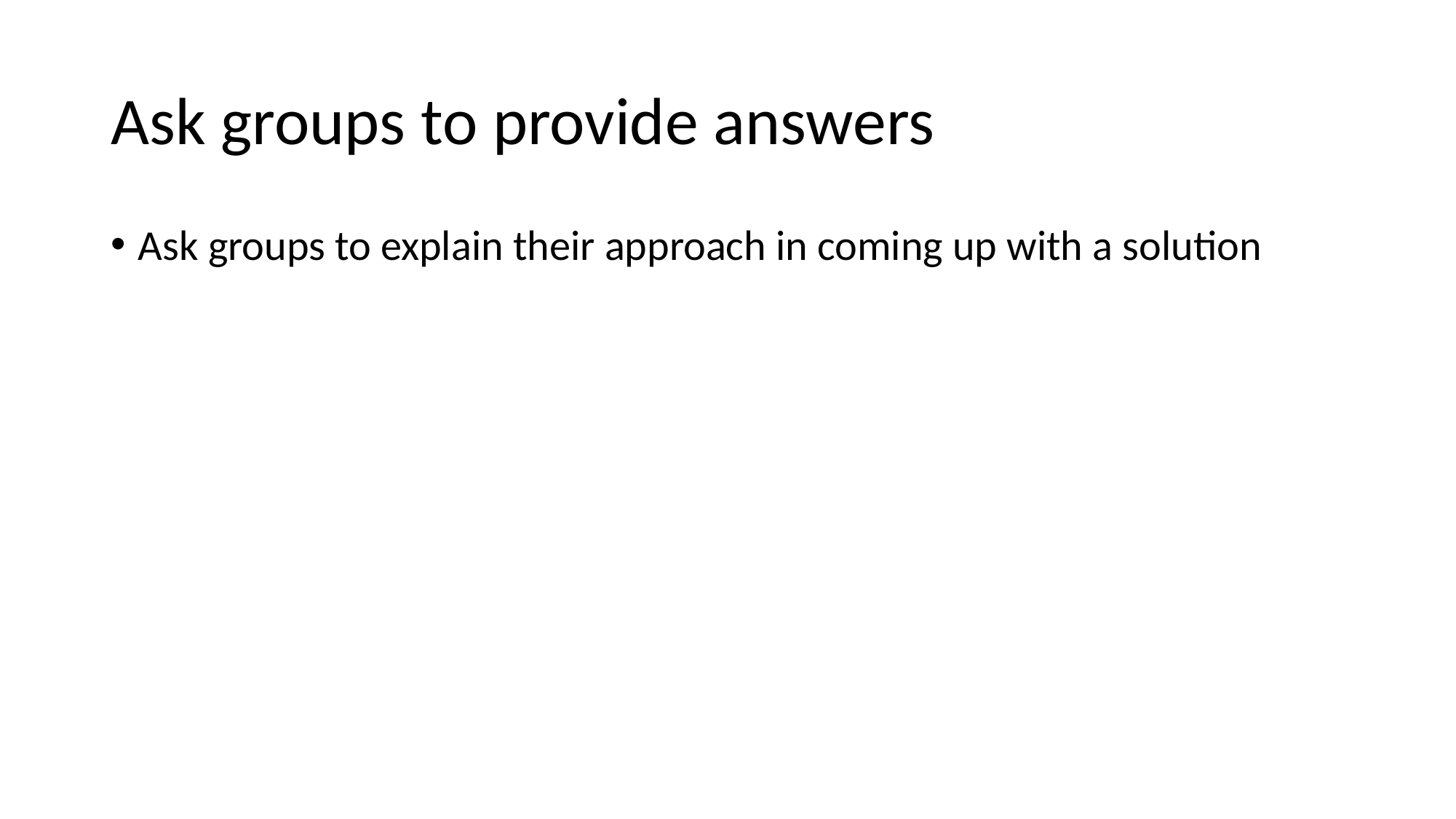

# Ask groups to provide answers
Ask groups to explain their approach in coming up with a solution